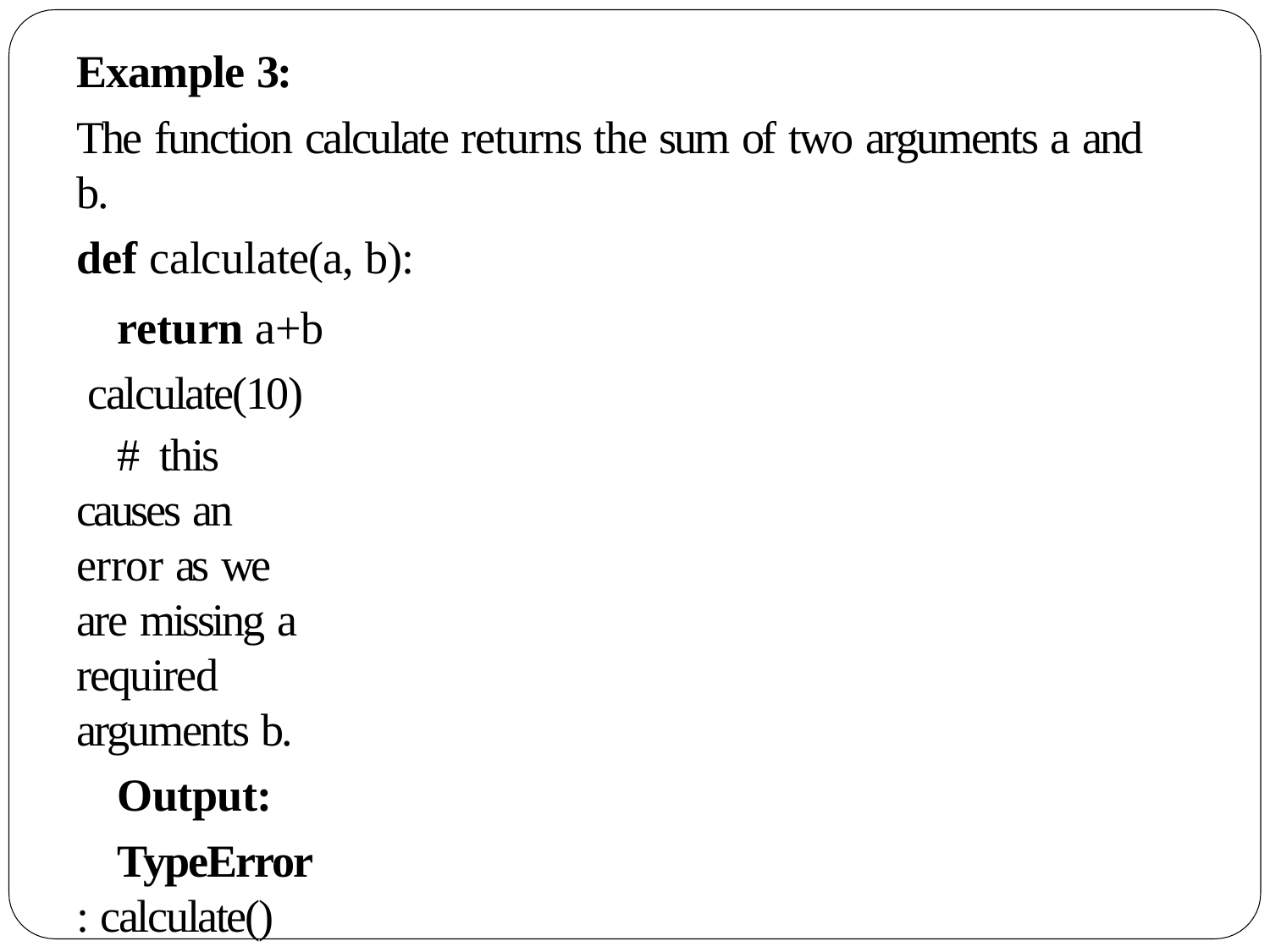

Example 3:
The function calculate returns the sum of two arguments a and b.
def calculate(a, b):
return a+b  calculate(10)
# this causes an error as we are missing a required arguments b.
Output:
TypeError: calculate() missing 1 required positional argument: 'b'